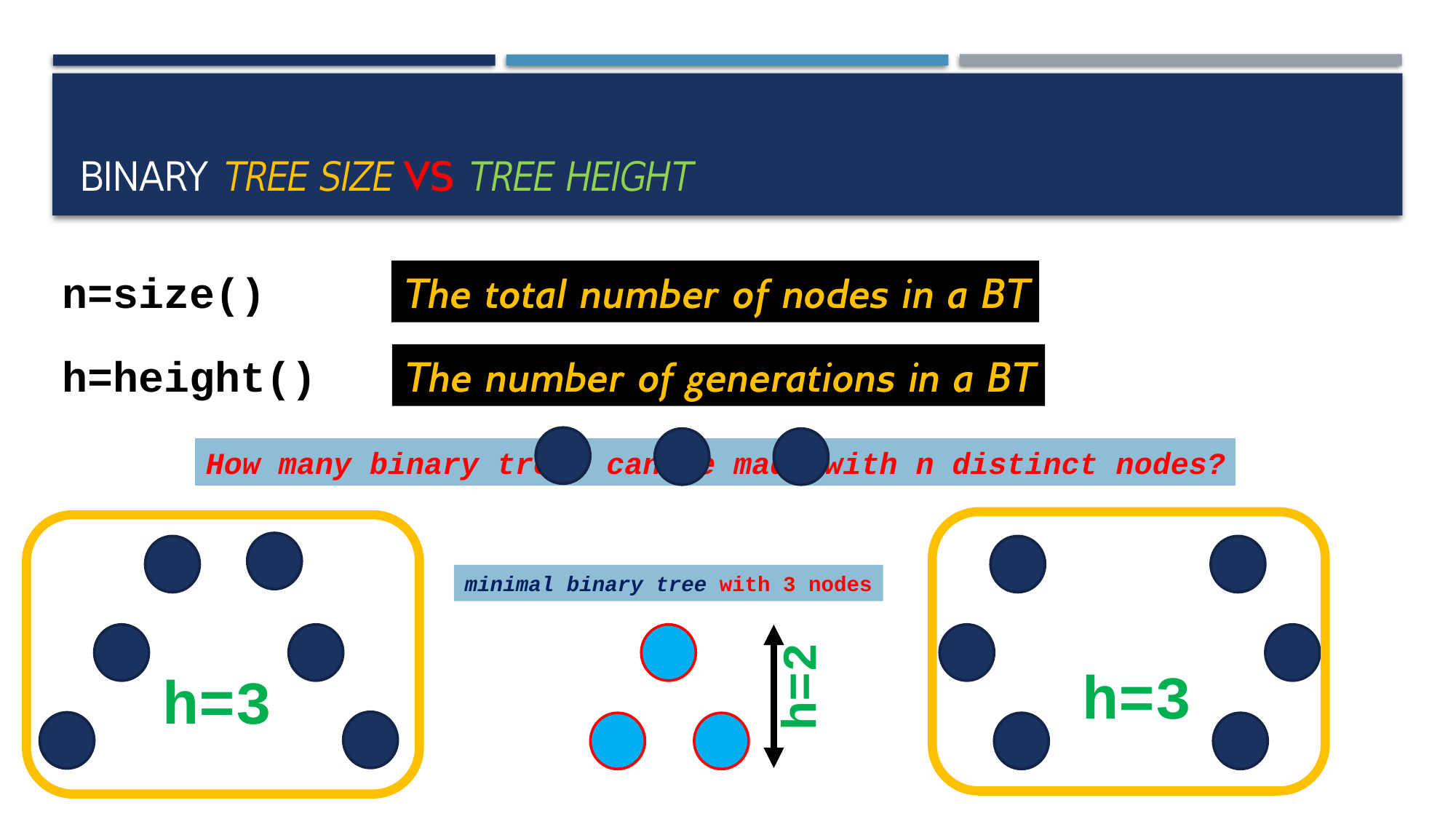

# Binary tree size vs tree height
n=size()
The total number of nodes in a BT
h=height()
The number of generations in a BT

How many binary trees can be made with n distinct nodes?

minimal binary tree with 3 nodes

h=2
h=3
h=3